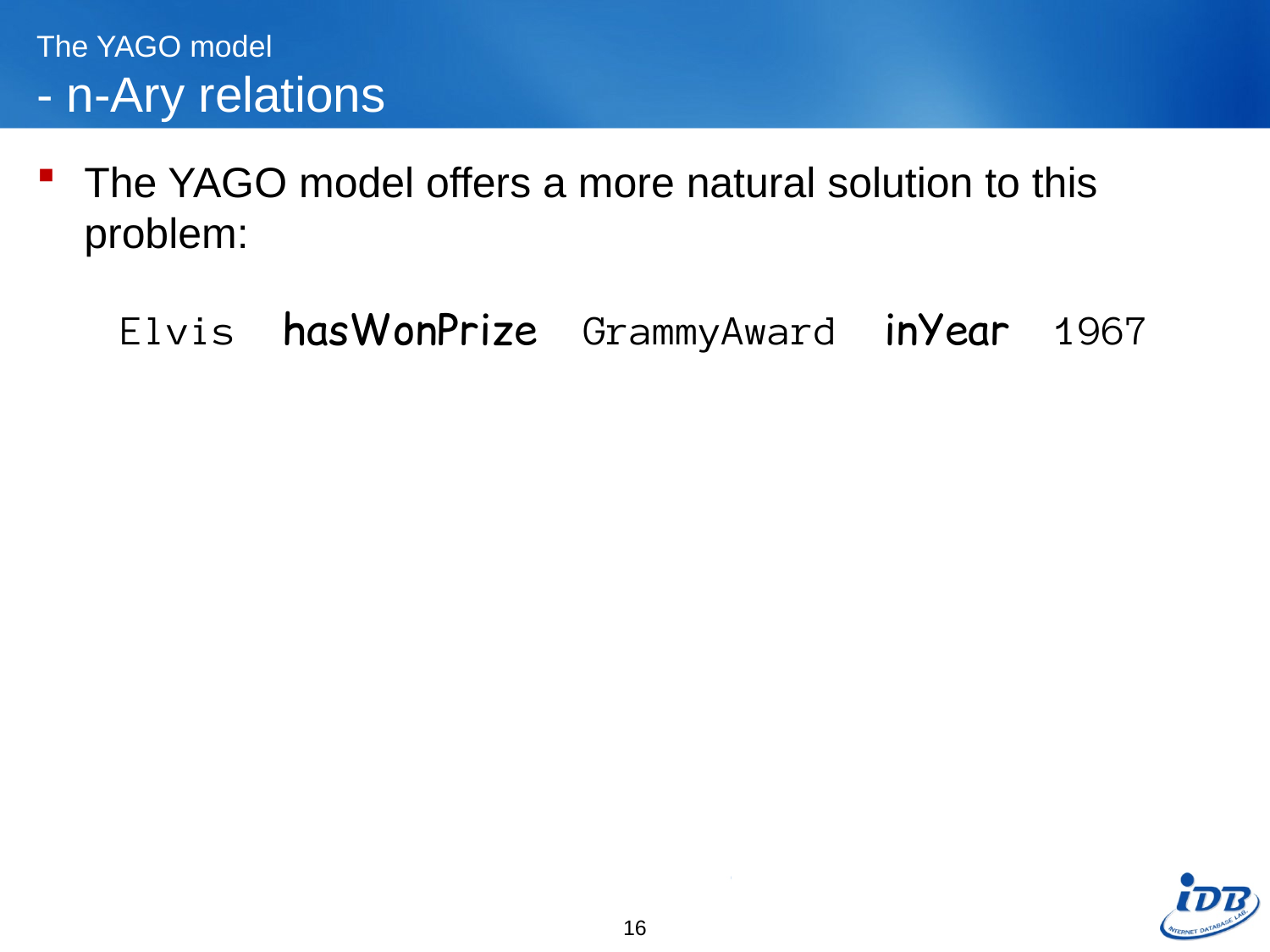

# The YAGO model - n-Ary relations
The YAGO model offers a more natural solution to this problem:
Elvis  hasWonPrize  GrammyAward  inYear  1967
16